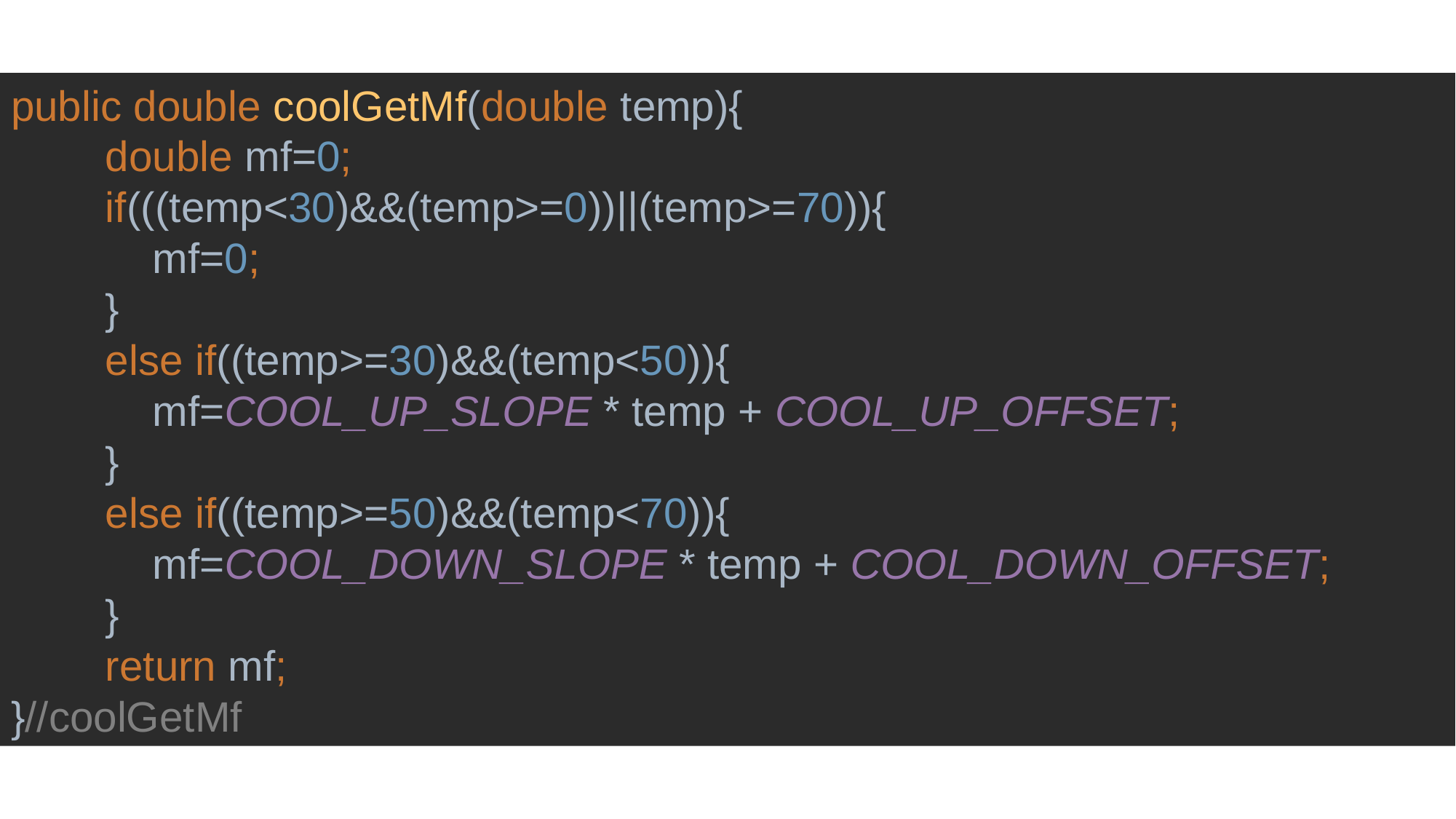

public double coolGetMf(double temp){
        double mf=0;
        if(((temp<30)&&(temp>=0))||(temp>=70)){
            mf=0;
        }
        else if((temp>=30)&&(temp<50)){
            mf=COOL_UP_SLOPE * temp + COOL_UP_OFFSET;
        }
        else if((temp>=50)&&(temp<70)){
            mf=COOL_DOWN_SLOPE * temp + COOL_DOWN_OFFSET;
        }
        return mf;
}//coolGetMf